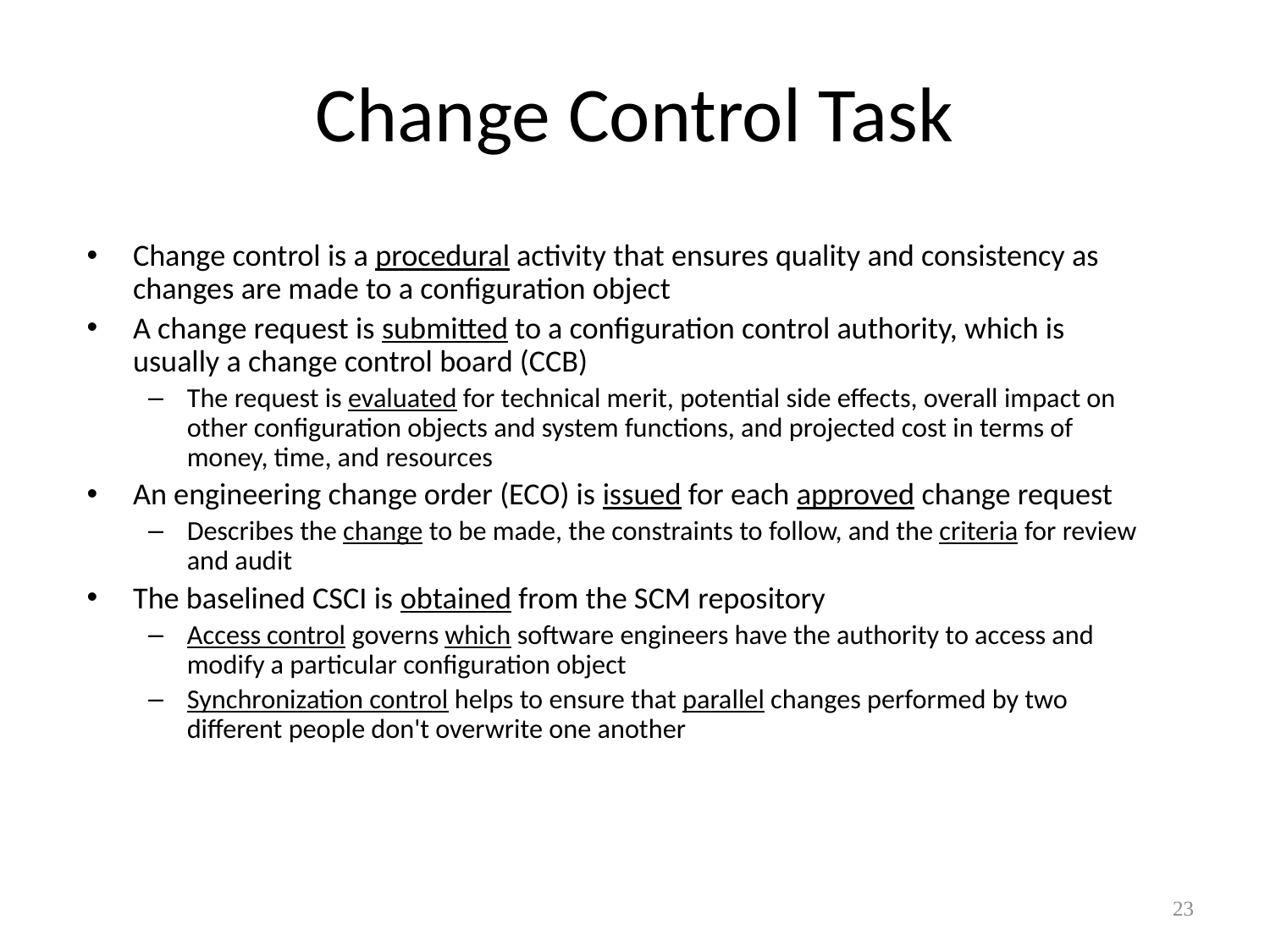

# Change Control Task

Change control is a procedural activity that ensures quality and consistency as changes are made to a configuration object
A change request is submitted to a configuration control authority, which is usually a change control board (CCB)
The request is evaluated for technical merit, potential side effects, overall impact on other configuration objects and system functions, and projected cost in terms of money, time, and resources
An engineering change order (ECO) is issued for each approved change request
Describes the change to be made, the constraints to follow, and the criteria for review and audit
The baselined CSCI is obtained from the SCM repository
Access control governs which software engineers have the authority to access and modify a particular configuration object
Synchronization control helps to ensure that parallel changes performed by two different people don't overwrite one another
23